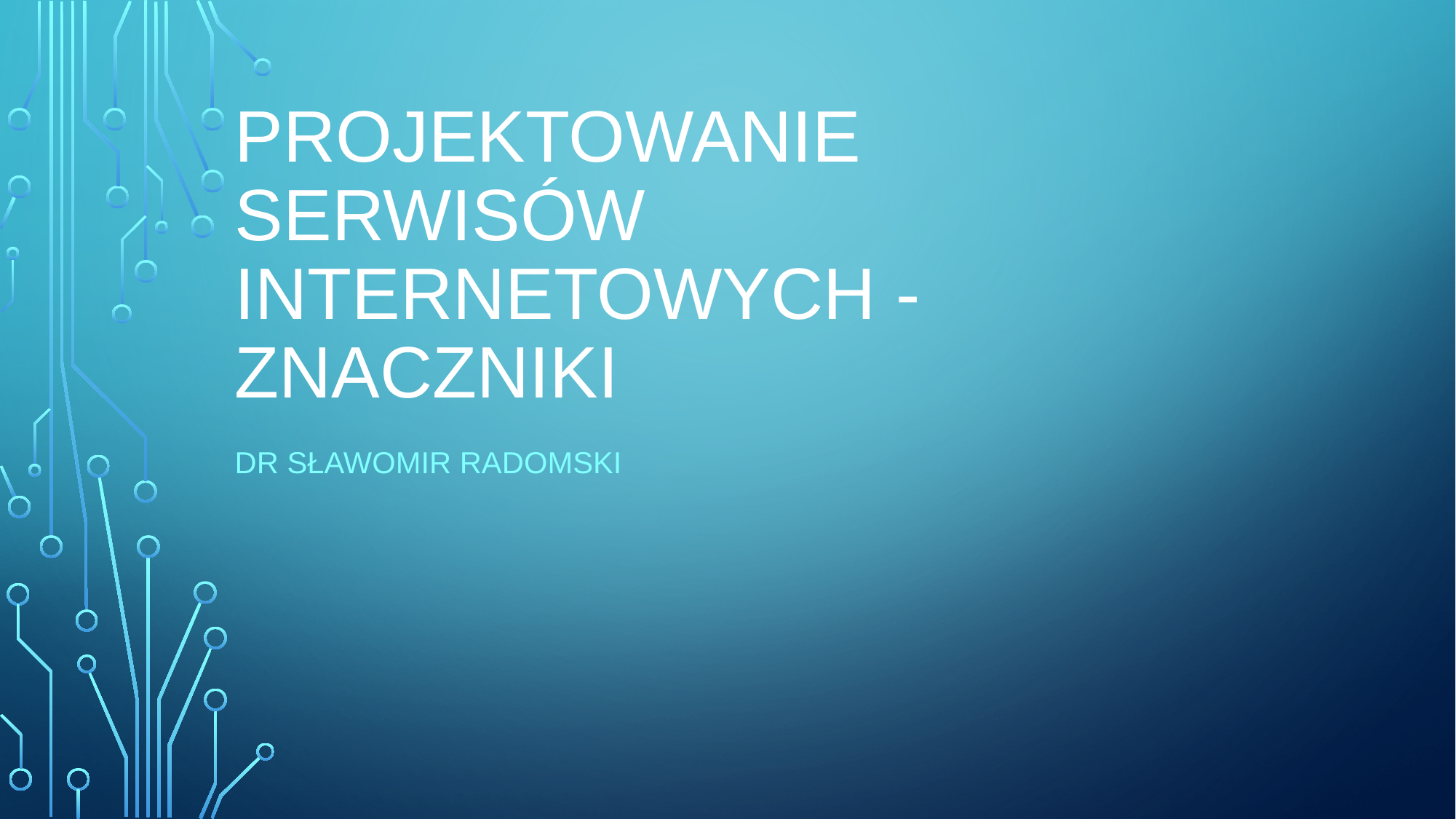

# Projektowanie serwisów internetowych - znaczniki
Dr Sławomir Radomski